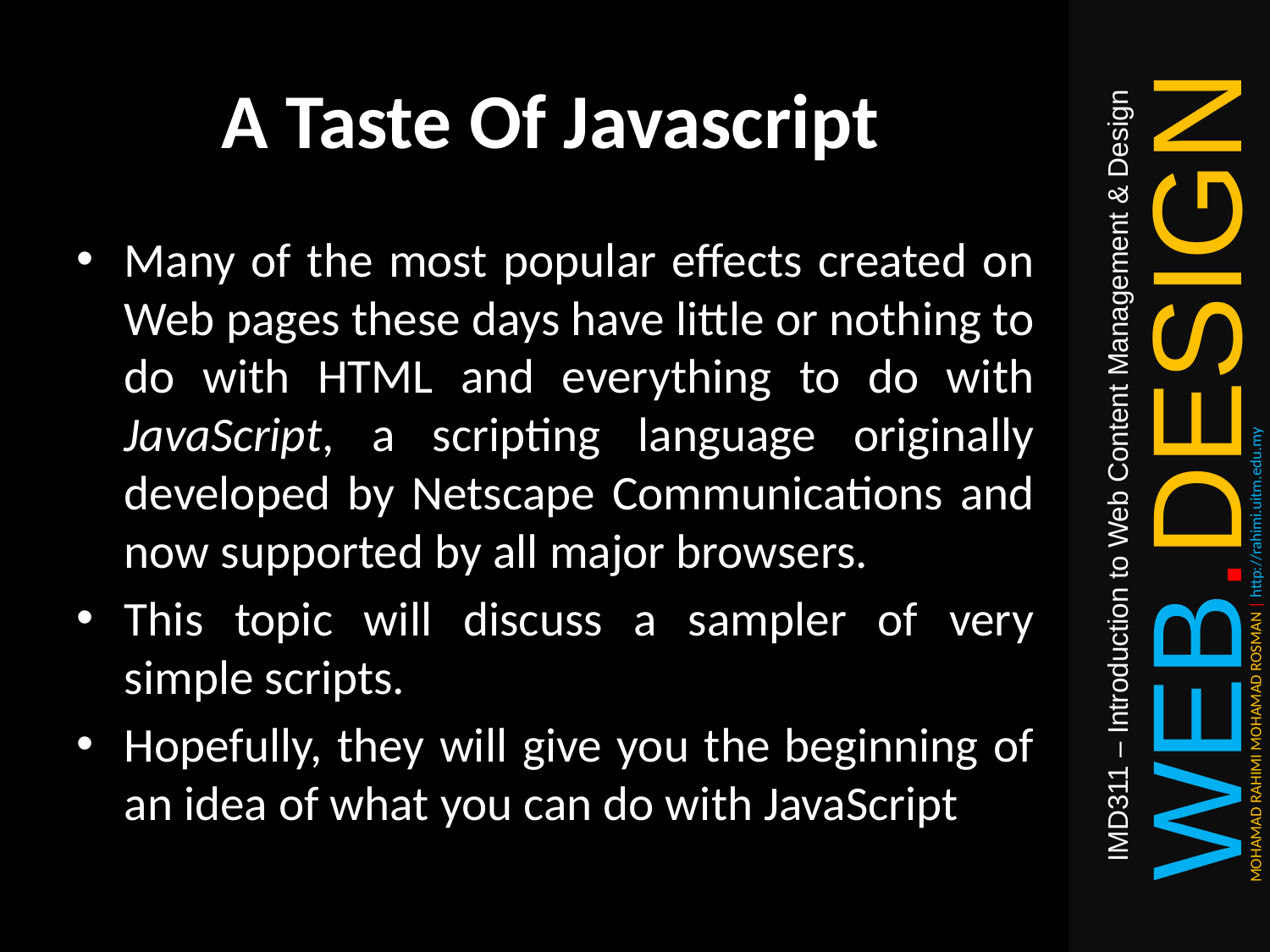

# A Taste Of Javascript
Many of the most popular effects created on Web pages these days have little or nothing to do with HTML and everything to do with JavaScript, a scripting language originally developed by Netscape Communications and now supported by all major browsers.
This topic will discuss a sampler of very simple scripts.
Hopefully, they will give you the beginning of an idea of what you can do with JavaScript